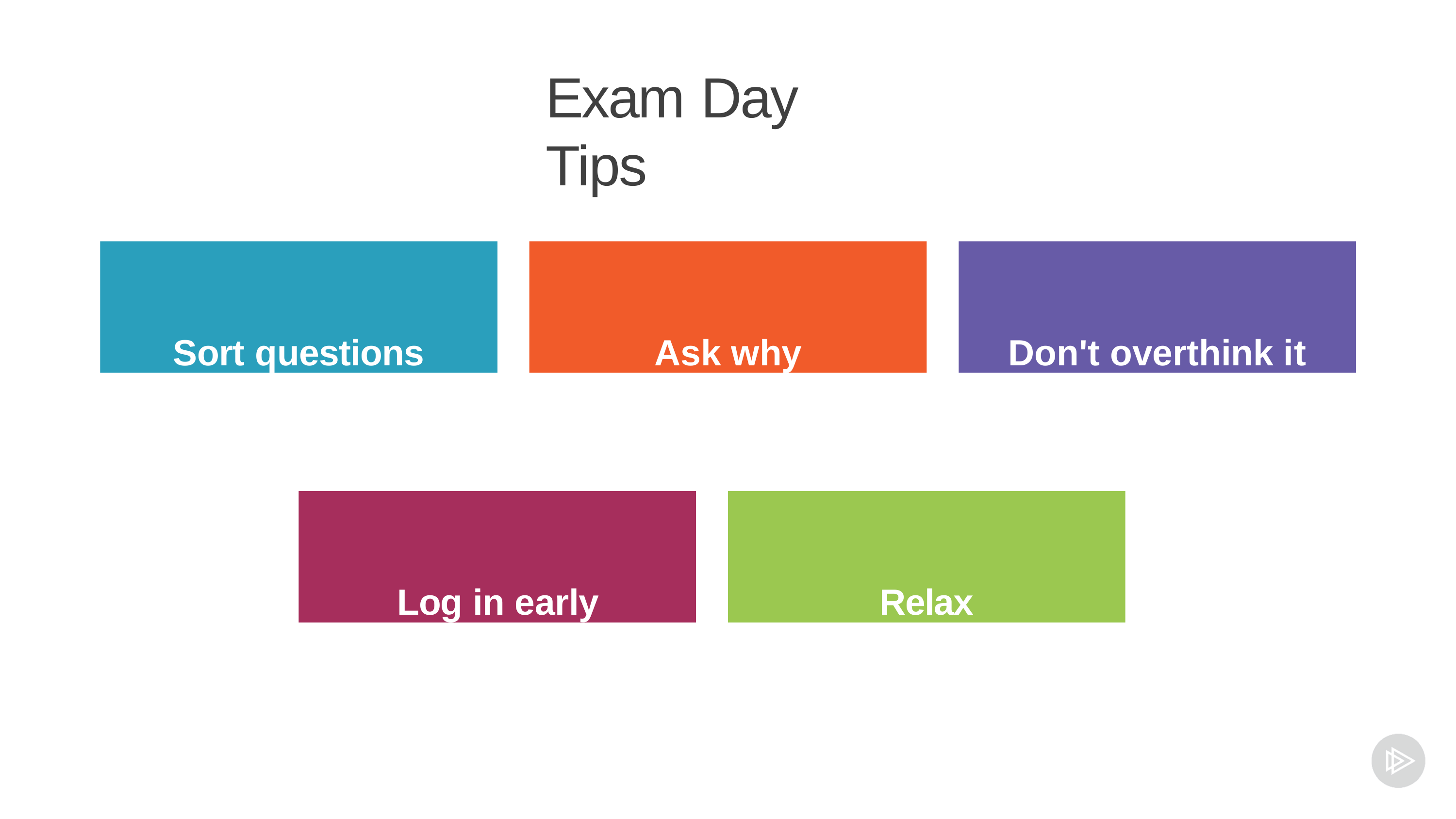

# Exam Day Tips

Sort questions

Ask why

Don't overthink it

Log in early

Relax